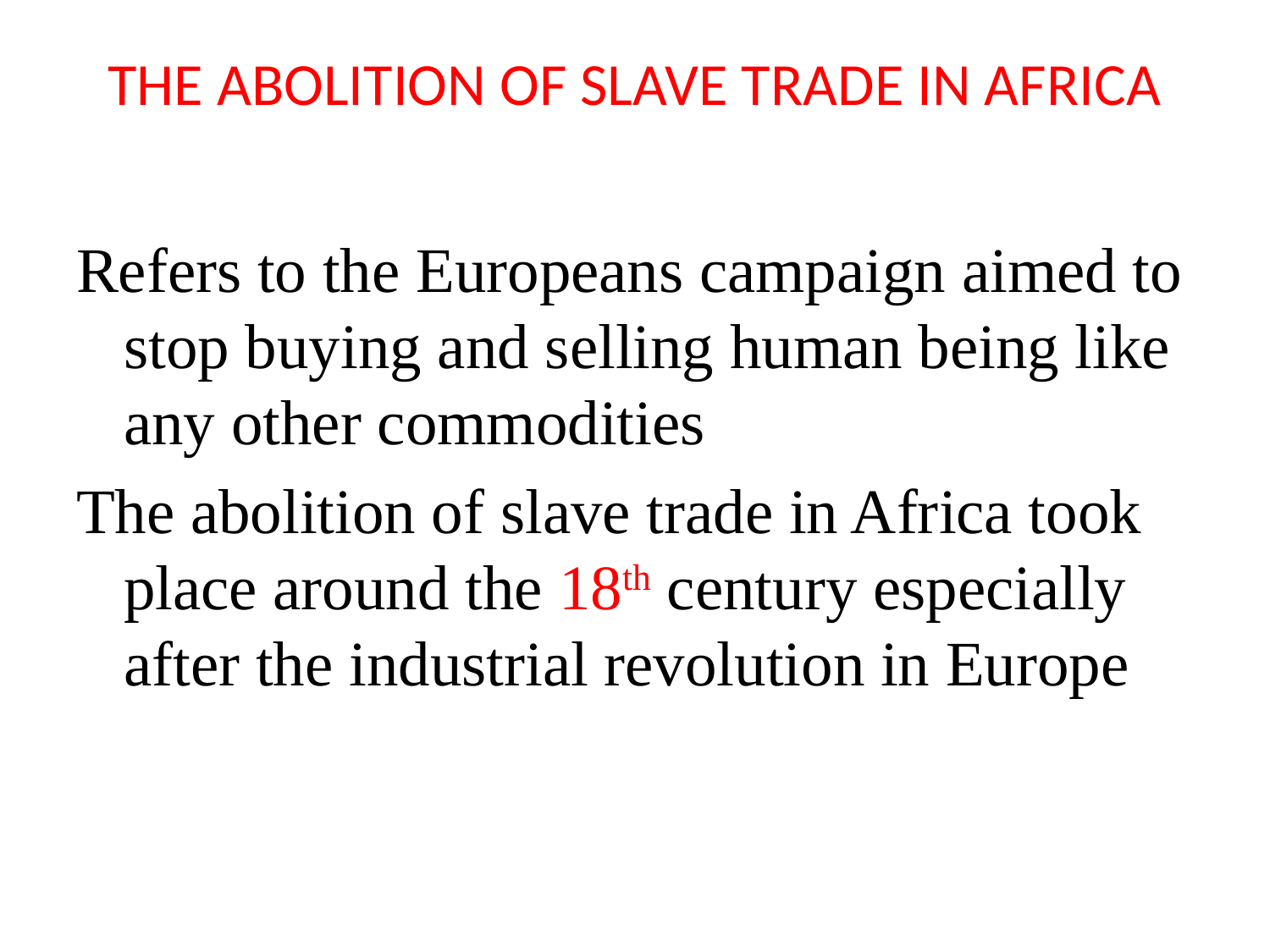

# THE ABOLITION OF SLAVE TRADE IN AFRICA
Refers to the Europeans campaign aimed to stop buying and selling human being like any other commodities
The abolition of slave trade in Africa took place around the 18th century especially after the industrial revolution in Europe